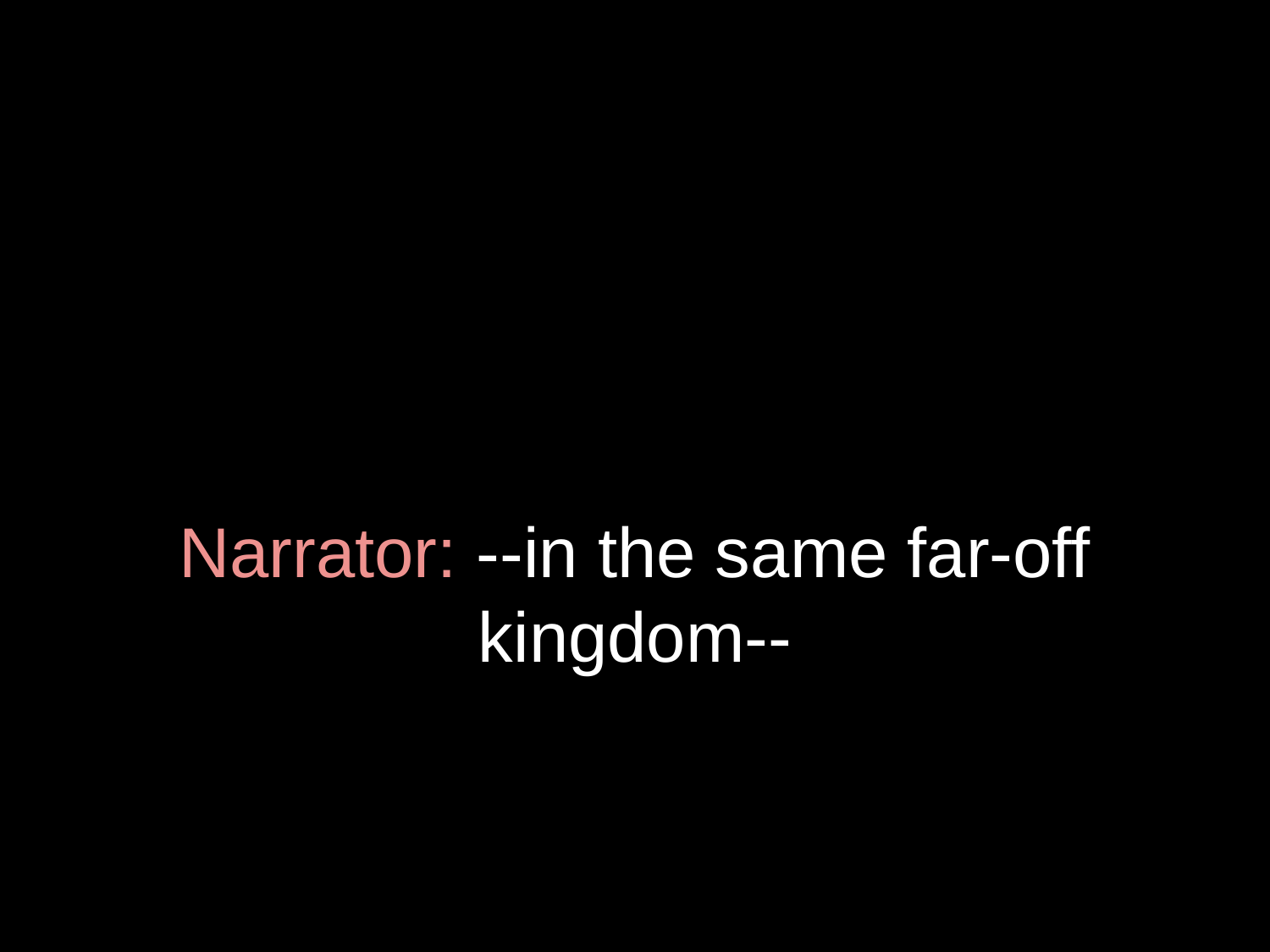

# Narrator: --in the same far-off kingdom--